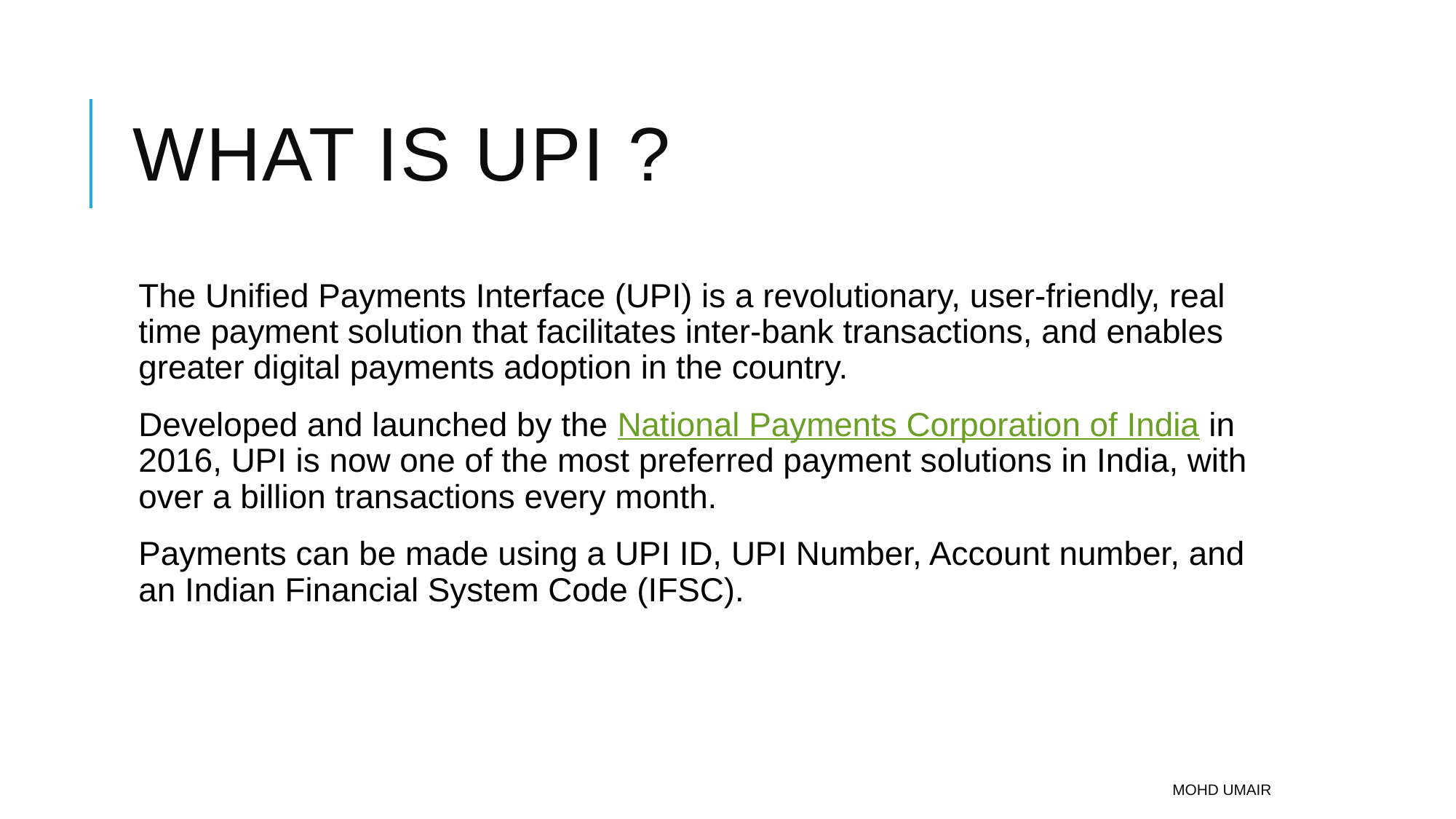

# What is UPI ?
The Unified Payments Interface (UPI) is a revolutionary, user-friendly, real time payment solution that facilitates inter-bank transactions, and enables greater digital payments adoption in the country.
Developed and launched by the National Payments Corporation of India in 2016, UPI is now one of the most preferred payment solutions in India, with over a billion transactions every month.
Payments can be made using a UPI ID, UPI Number, Account number, and an Indian Financial System Code (IFSC).
MOHD UMAIR